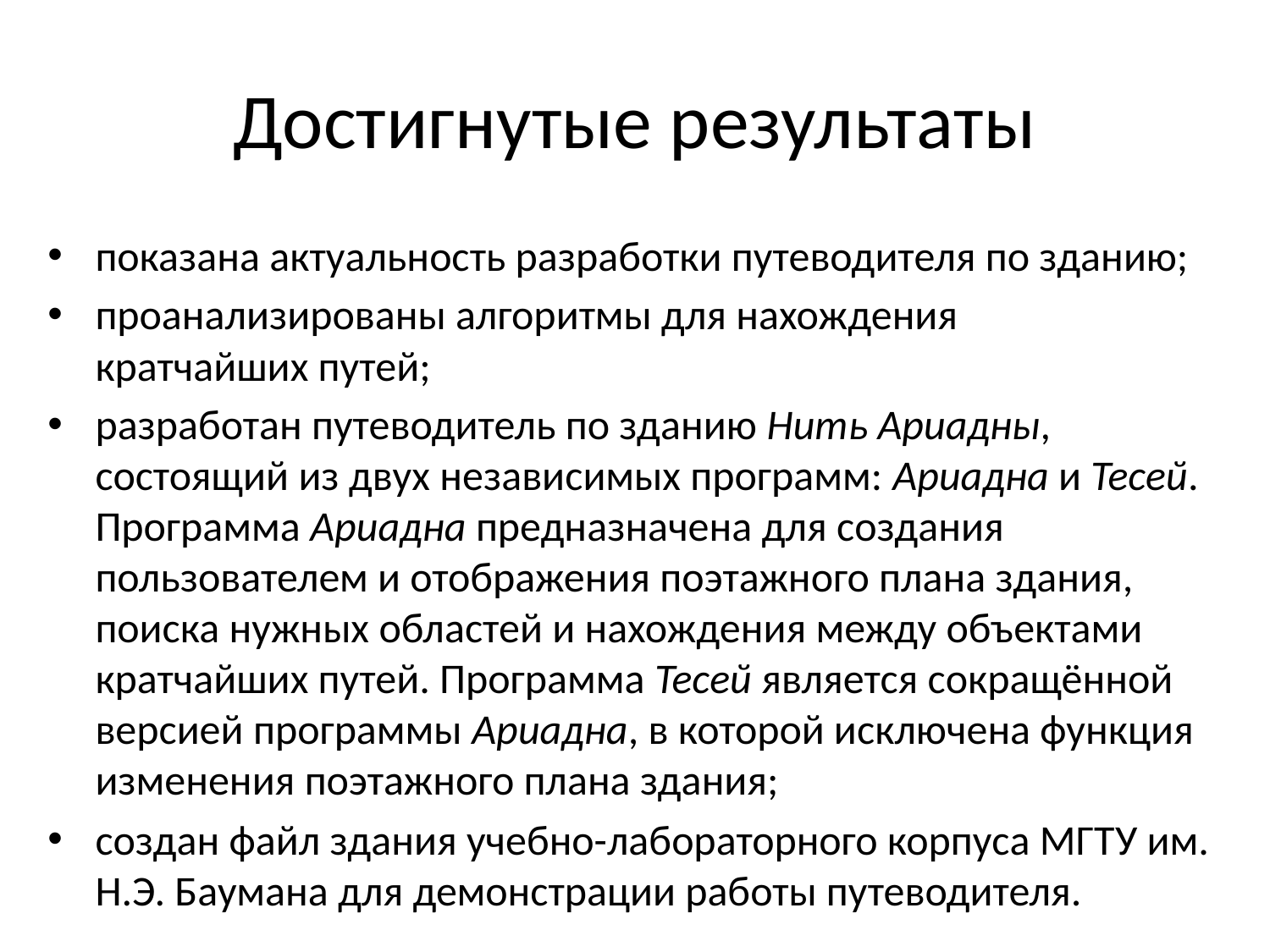

# Достигнутые результаты
показана актуальность разработки путеводителя по зданию;
проанализированы алгоритмы для нахождения
кратчайших путей;
разработан путеводитель по зданию Нить Ариадны, состоящий из двух независимых программ: Ариадна и Тесей. Программа Ариадна предназначена для создания пользователем и отображения поэтажного плана здания, поиска нужных областей и нахождения между объектами кратчайших путей. Программа Тесей является сокращённой версией программы Ариадна, в которой исключена функция изменения поэтажного плана здания;
создан файл здания учебно-лабораторного корпуса МГТУ им. Н.Э. Баумана для демонстрации работы путеводителя.